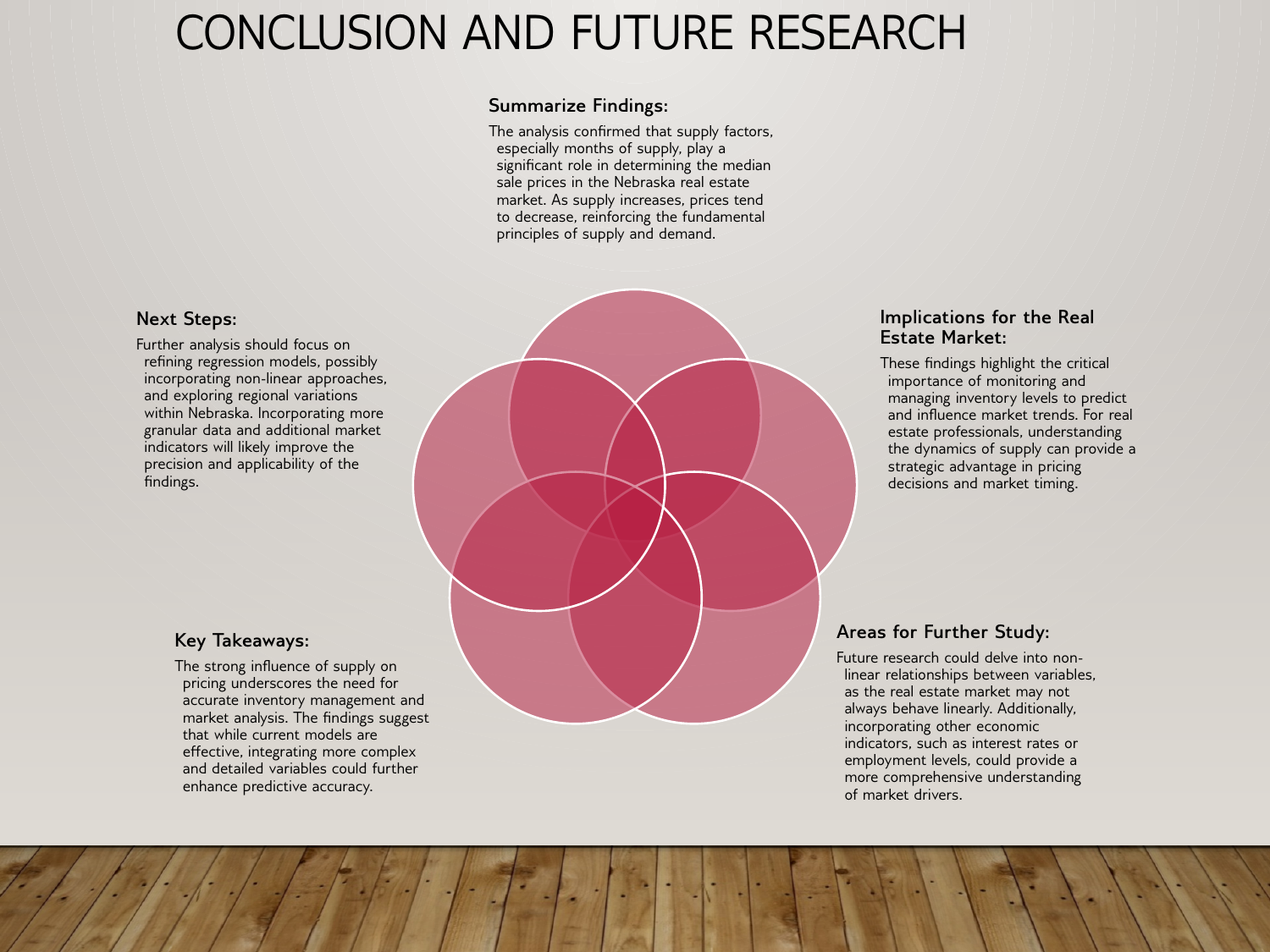

Conclusion and Future Research
Summarize Findings:
The analysis confirmed that supply factors, especially months of supply, play a significant role in determining the median sale prices in the Nebraska real estate market. As supply increases, prices tend to decrease, reinforcing the fundamental principles of supply and demand.
Implications for the Real Estate Market:
These findings highlight the critical importance of monitoring and managing inventory levels to predict and influence market trends. For real estate professionals, understanding the dynamics of supply can provide a strategic advantage in pricing decisions and market timing.
Areas for Further Study:
Future research could delve into non-linear relationships between variables, as the real estate market may not always behave linearly. Additionally, incorporating other economic indicators, such as interest rates or employment levels, could provide a more comprehensive understanding of market drivers.
Key Takeaways:
The strong influence of supply on pricing underscores the need for accurate inventory management and market analysis. The findings suggest that while current models are effective, integrating more complex and detailed variables could further enhance predictive accuracy.
Next Steps:
Further analysis should focus on refining regression models, possibly incorporating non-linear approaches, and exploring regional variations within Nebraska. Incorporating more granular data and additional market indicators will likely improve the precision and applicability of the findings.